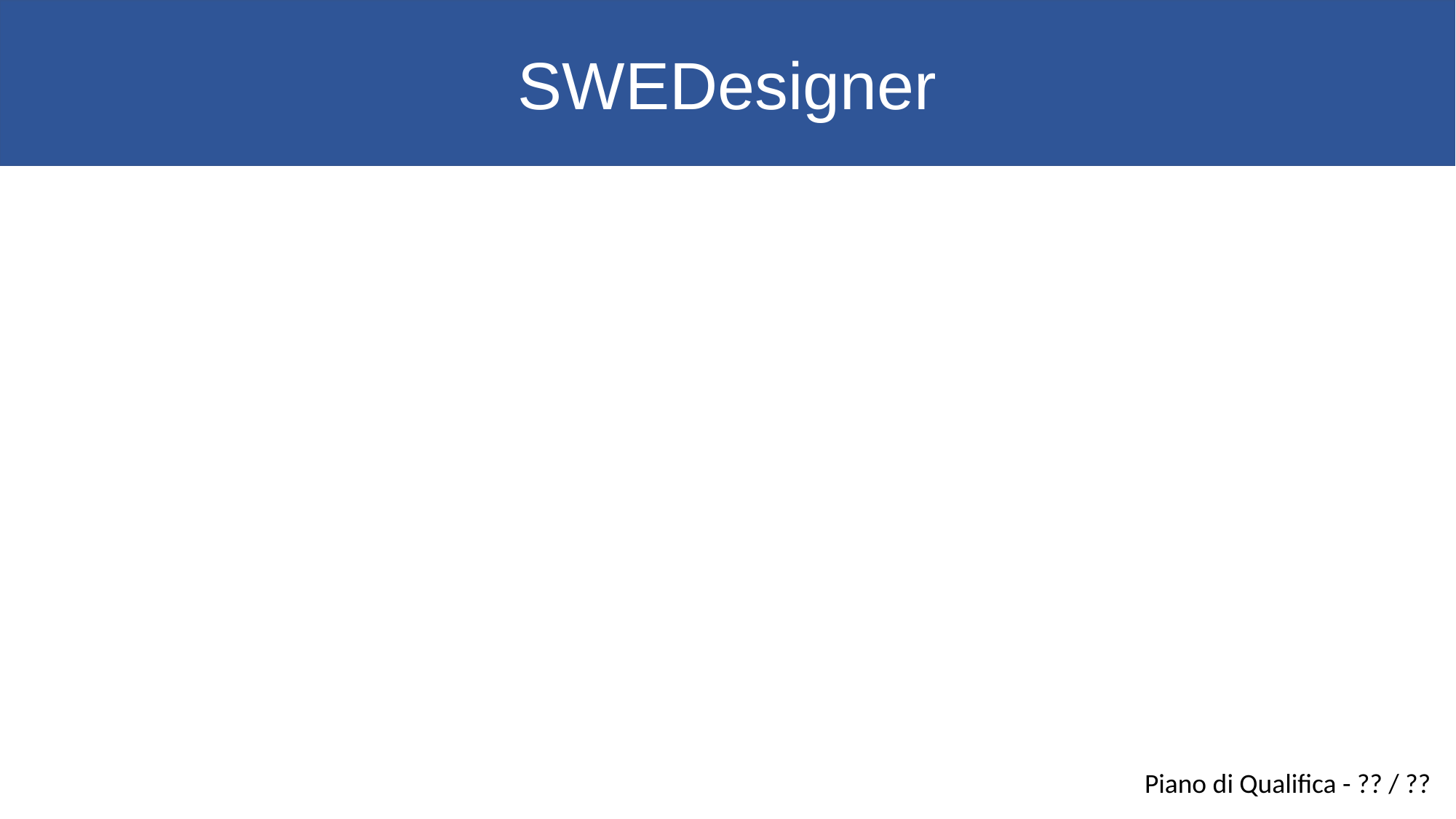

SWEDesigner
Piano di Qualifica - ?? / ??